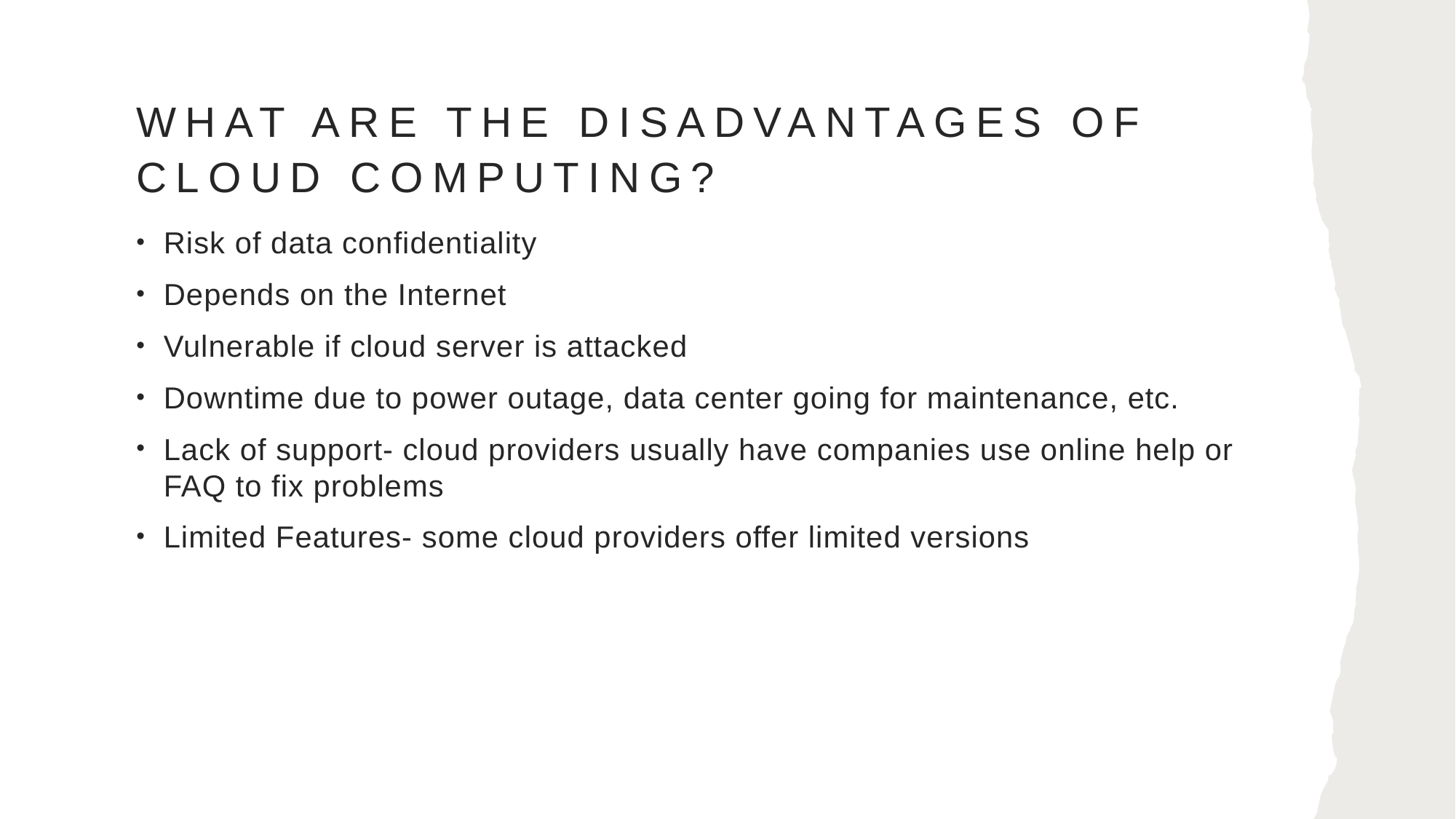

# What are the disadvantages of cloud computing?
Risk of data confidentiality
Depends on the Internet
Vulnerable if cloud server is attacked
Downtime due to power outage, data center going for maintenance, etc.
Lack of support- cloud providers usually have companies use online help or FAQ to fix problems
Limited Features- some cloud providers offer limited versions